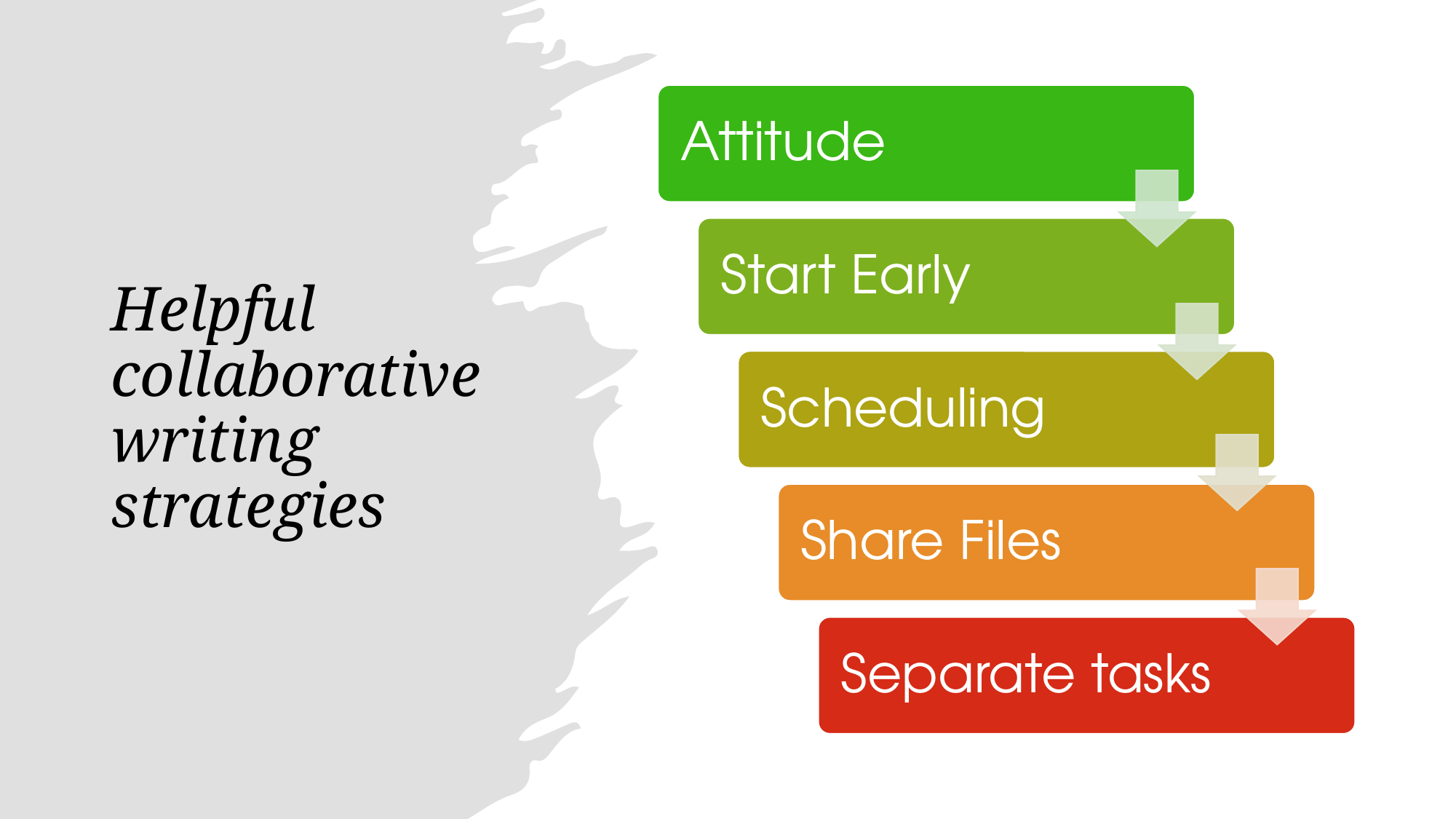

# Helpful collaborative writing strategies
Attitude
Start Early
Scheduling
Share Files
Separate tasks